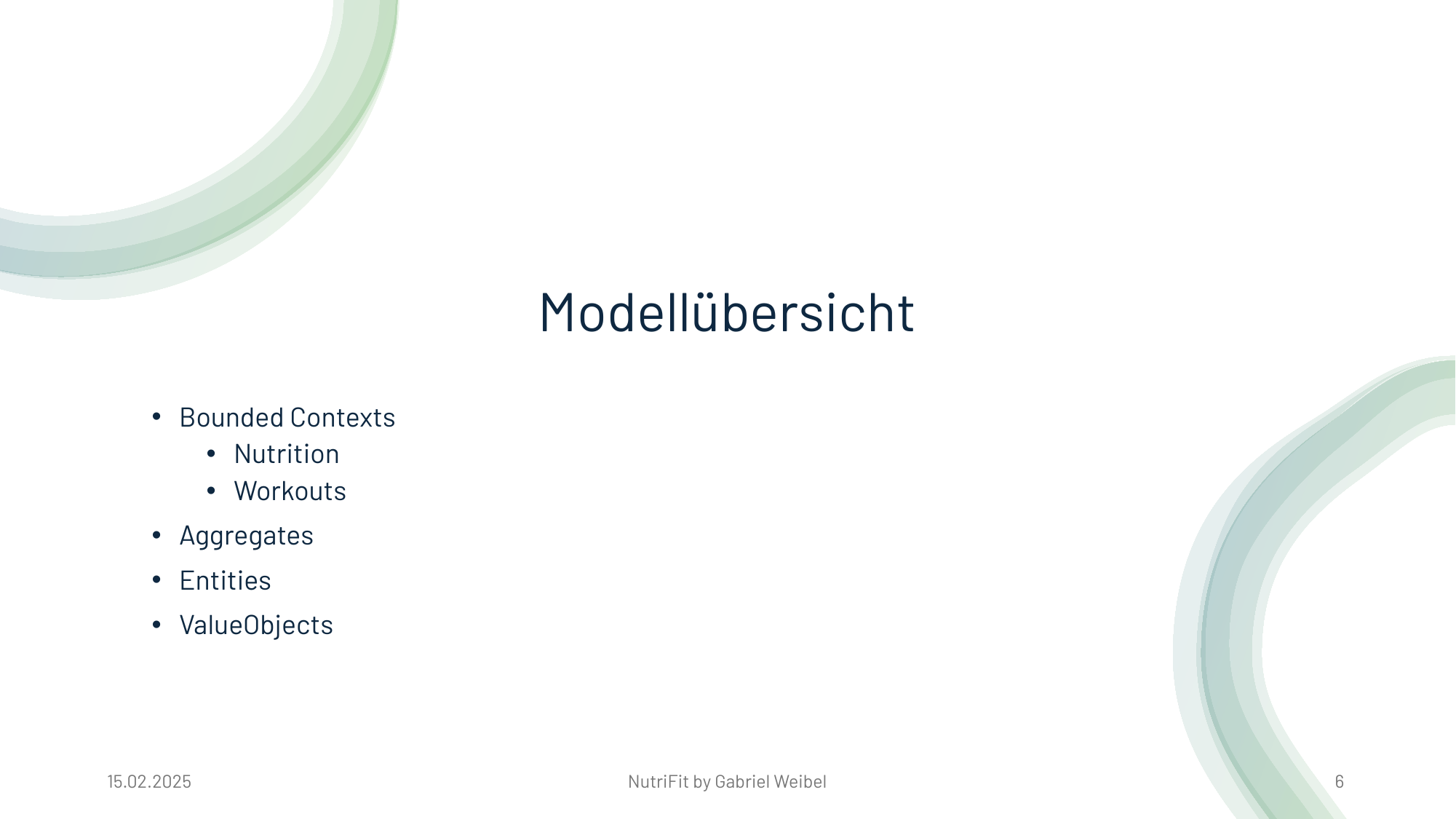

# Modellübersicht
Bounded Contexts
Nutrition
Workouts
Aggregates
Entities
ValueObjects

15.02.2025
NutriFit by Gabriel Weibel
6